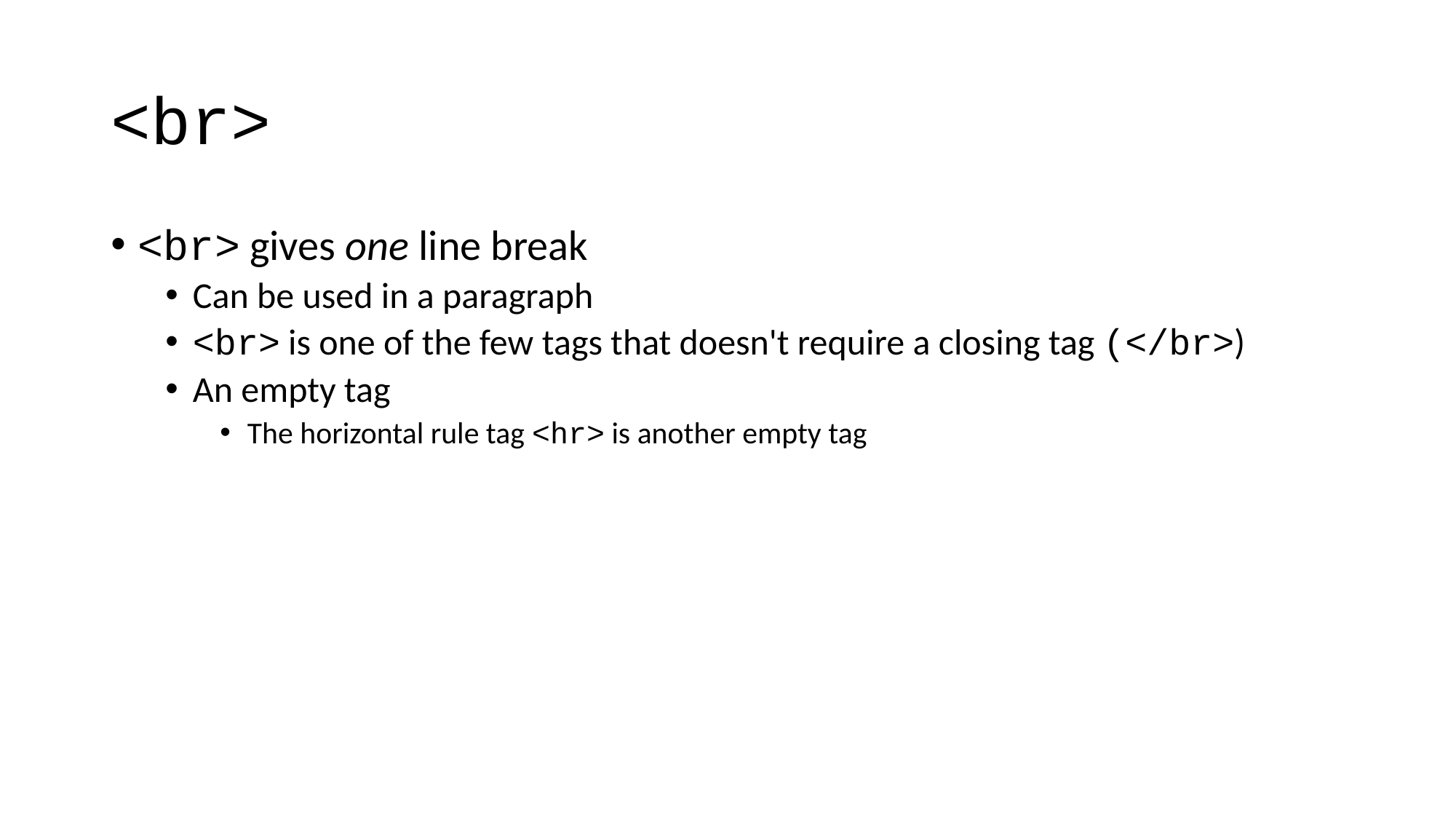

# <br>
<br> gives one line break
Can be used in a paragraph
<br> is one of the few tags that doesn't require a closing tag (</br>)
An empty tag
The horizontal rule tag <hr> is another empty tag